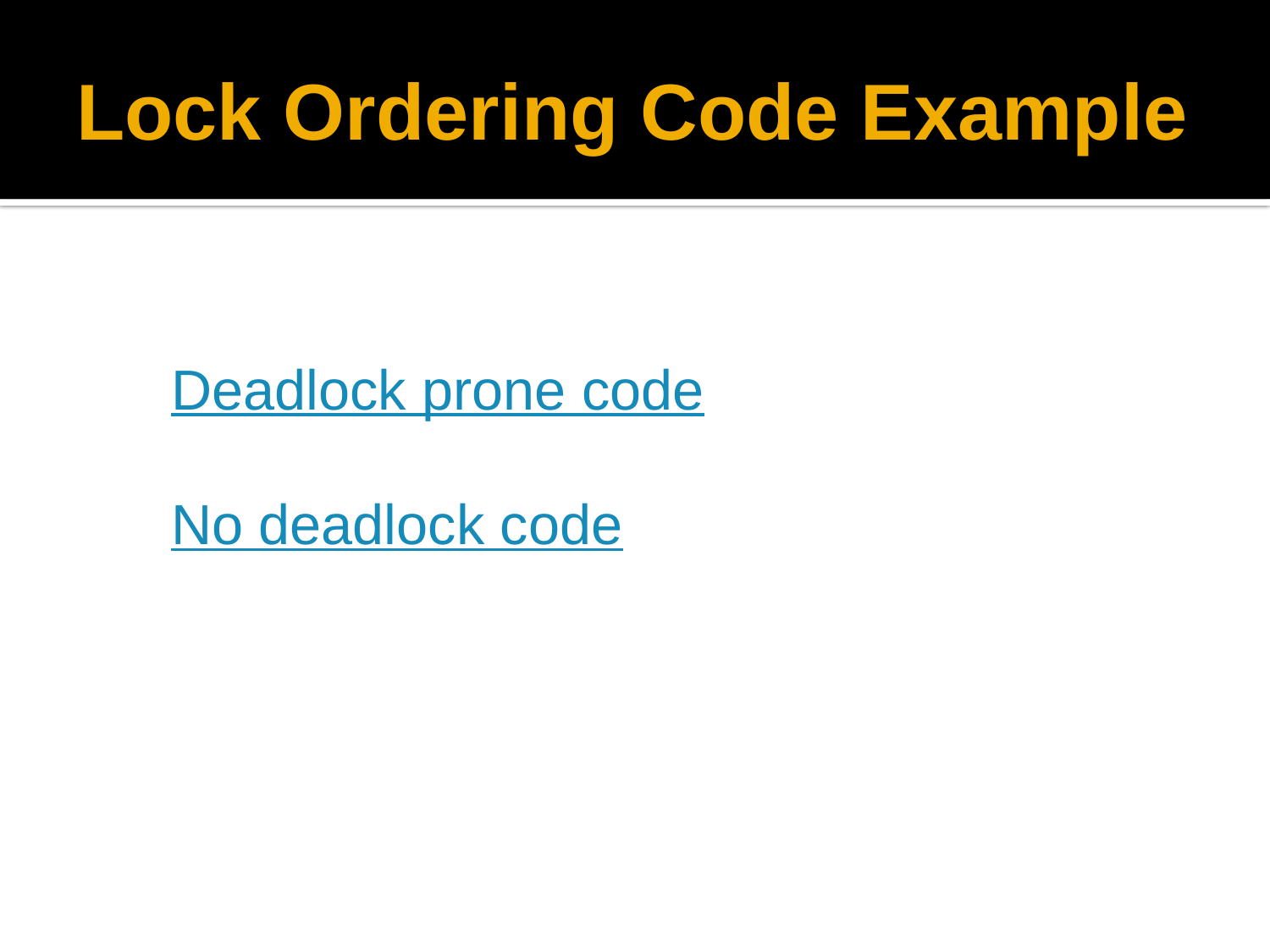

# Lock Ordering Code Example
Deadlock prone code

No deadlock code